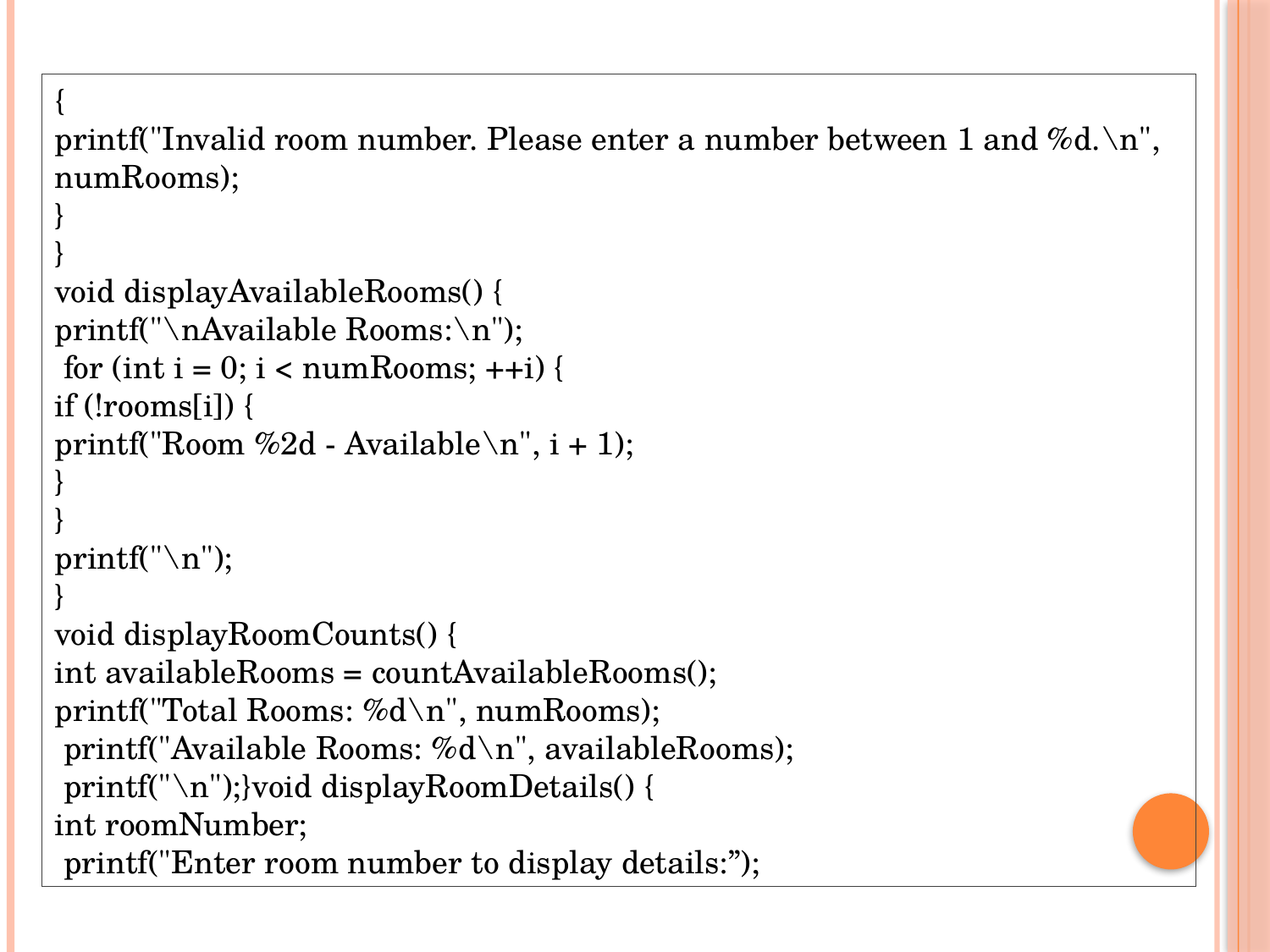

{
printf("Invalid room number. Please enter a number between 1 and %d.\n", numRooms);
}
}
void displayAvailableRooms() {
printf("\nAvailable Rooms:\n");
 for (int i = 0; i < numRooms; ++i) {
if (!rooms[i]) {
printf("Room %2d - Available\n", i + 1);
}
}
printf("\n");
}
void displayRoomCounts() {
int availableRooms = countAvailableRooms();
printf("Total Rooms: %d\n", numRooms);
 printf("Available Rooms: %d\n", availableRooms);
 printf("\n");}void displayRoomDetails() {
int roomNumber;
 printf("Enter room number to display details:”);